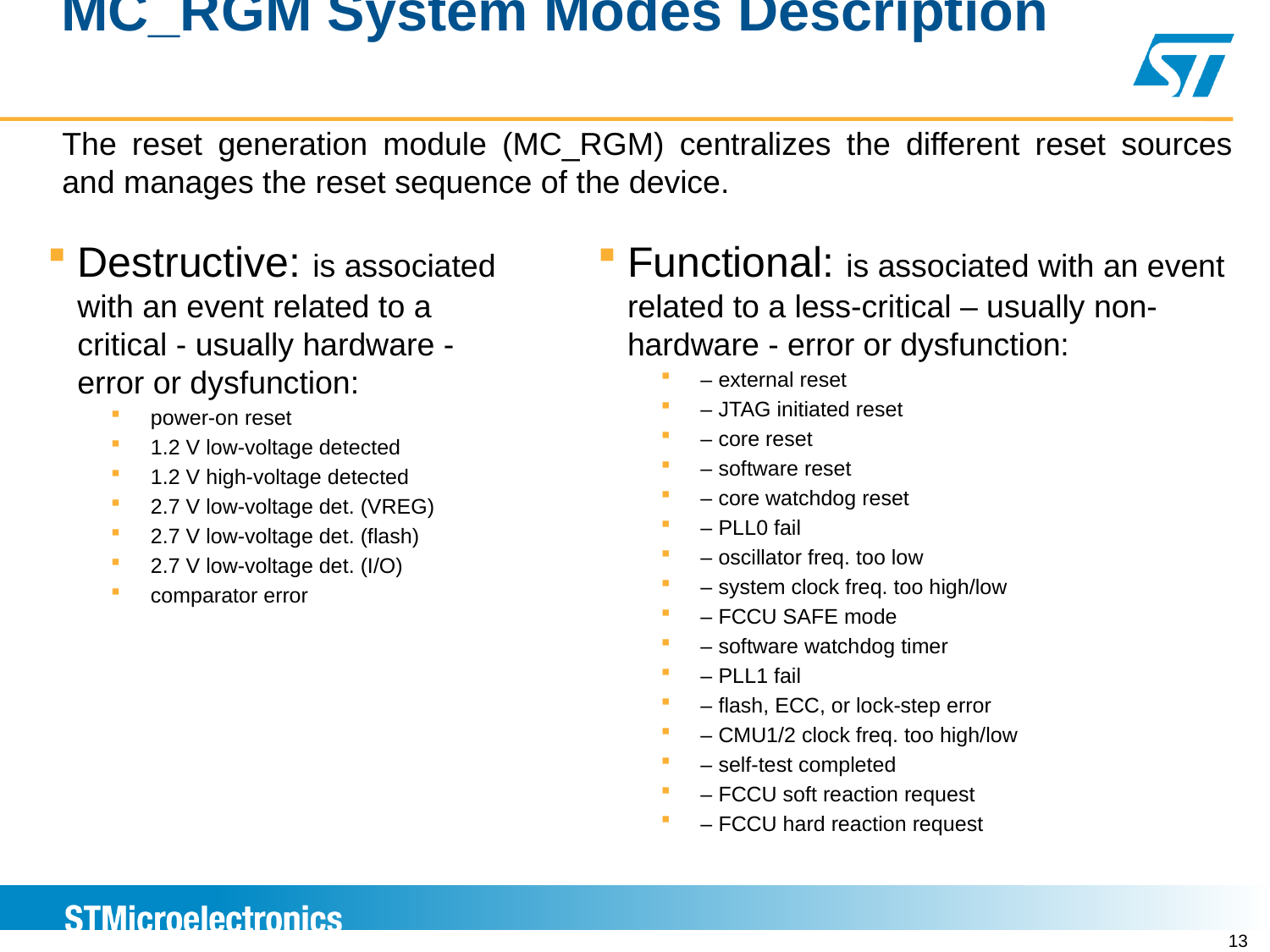

MC_RGM System Modes Description
The reset generation module (MC_RGM) centralizes the different reset sources and manages the reset sequence of the device.
Destructive: is associated with an event related to a critical - usually hardware - error or dysfunction:
power-on reset
1.2 V low-voltage detected
1.2 V high-voltage detected
2.7 V low-voltage det. (VREG)
2.7 V low-voltage det. (flash)
2.7 V low-voltage det. (I/O)
comparator error
Functional: is associated with an event related to a less-critical – usually non-hardware - error or dysfunction:
– external reset
– JTAG initiated reset
– core reset
– software reset
– core watchdog reset
– PLL0 fail
– oscillator freq. too low
– system clock freq. too high/low
– FCCU SAFE mode
– software watchdog timer
– PLL1 fail
– flash, ECC, or lock-step error
– CMU1/2 clock freq. too high/low
– self-test completed
– FCCU soft reaction request
– FCCU hard reaction request
13